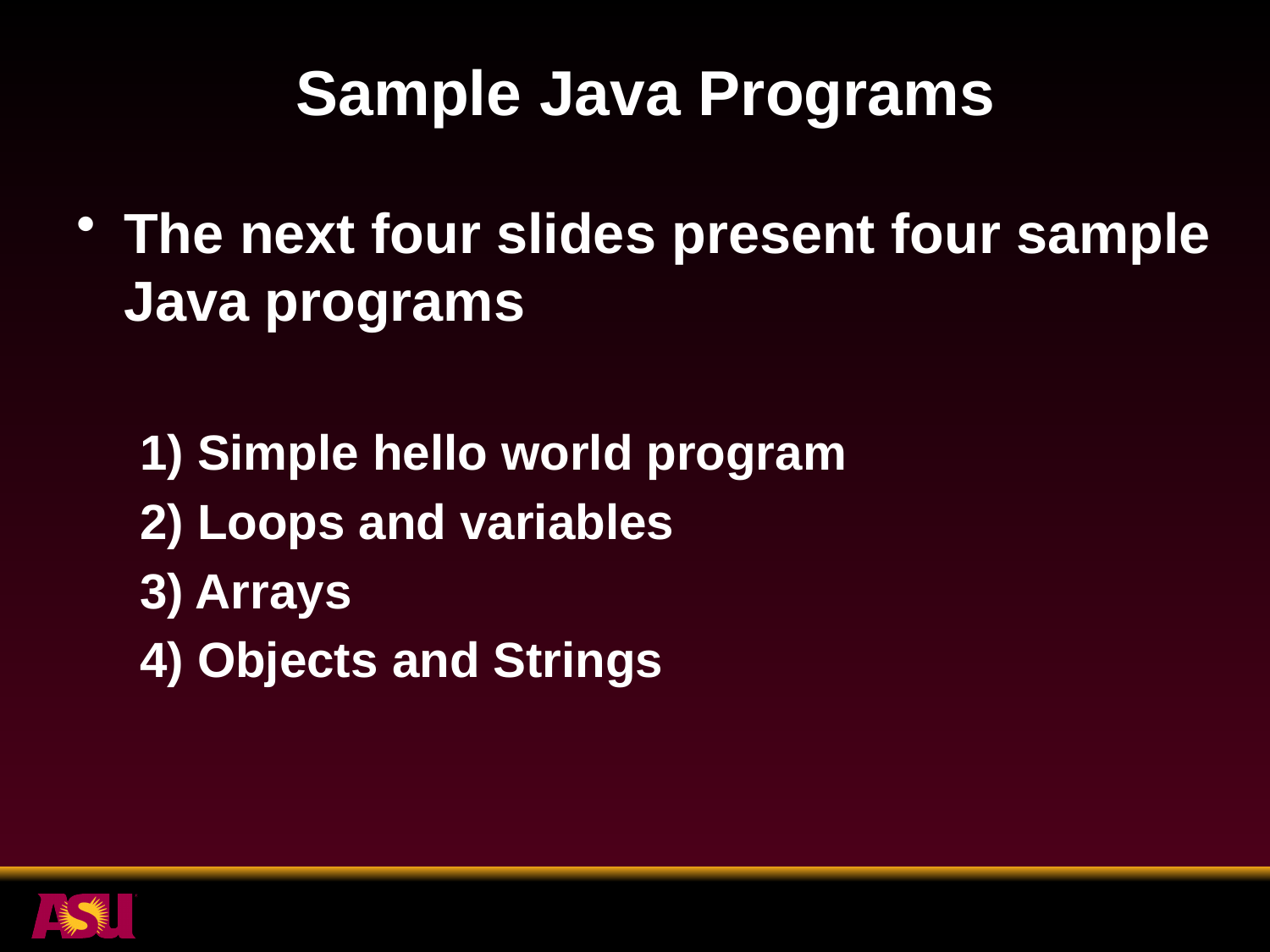

# Sample Java Programs
The next four slides present four sample Java programs

1) Simple hello world program
2) Loops and variables
3) Arrays
4) Objects and Strings